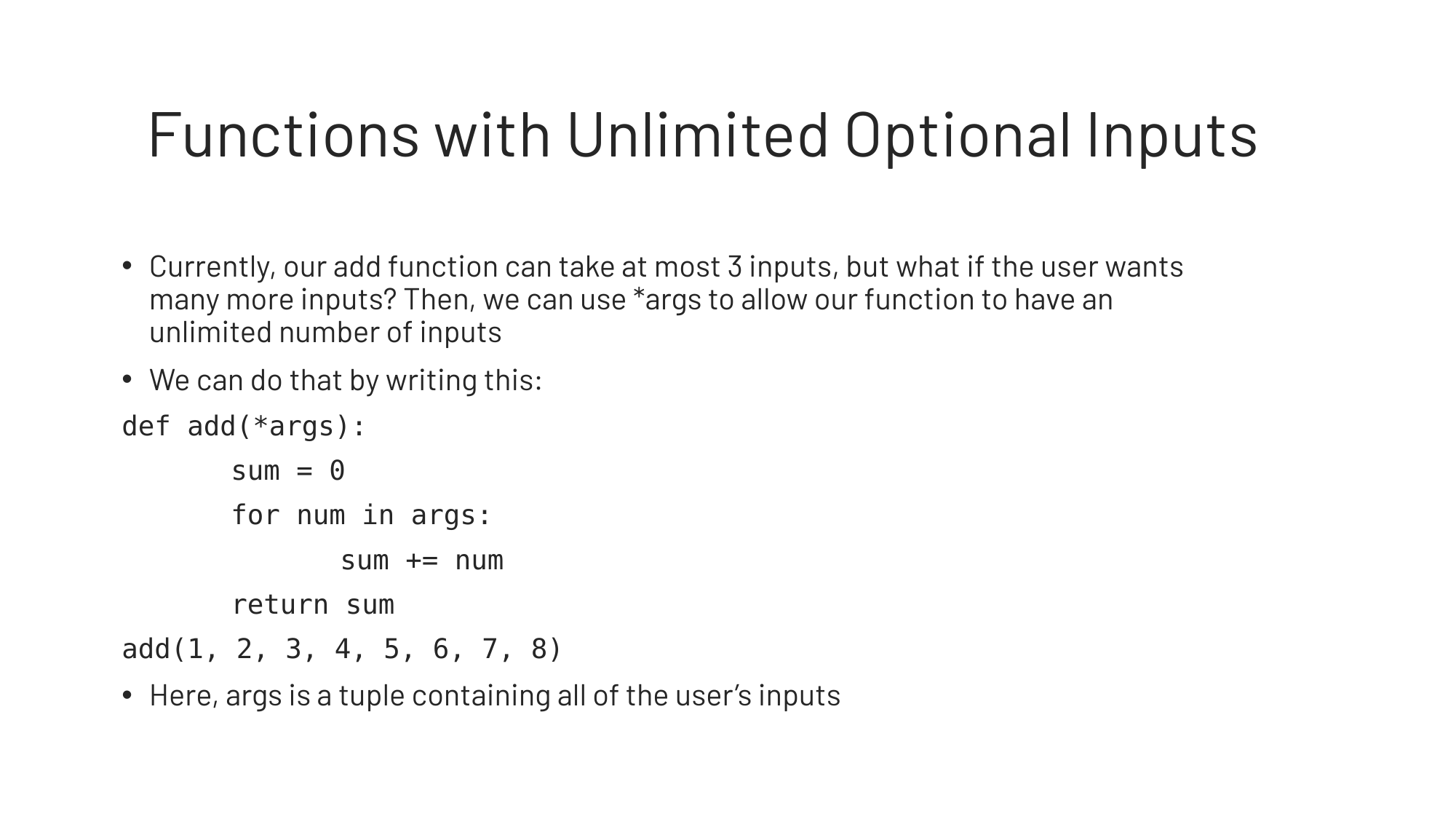

# Functions with Unlimited Optional Inputs
Currently, our add function can take at most 3 inputs, but what if the user wants many more inputs? Then, we can use *args to allow our function to have an unlimited number of inputs
We can do that by writing this:
def add(*args):
	sum = 0
	for num in args:
		sum += num
	return sum
add(1, 2, 3, 4, 5, 6, 7, 8)
Here, args is a tuple containing all of the user’s inputs